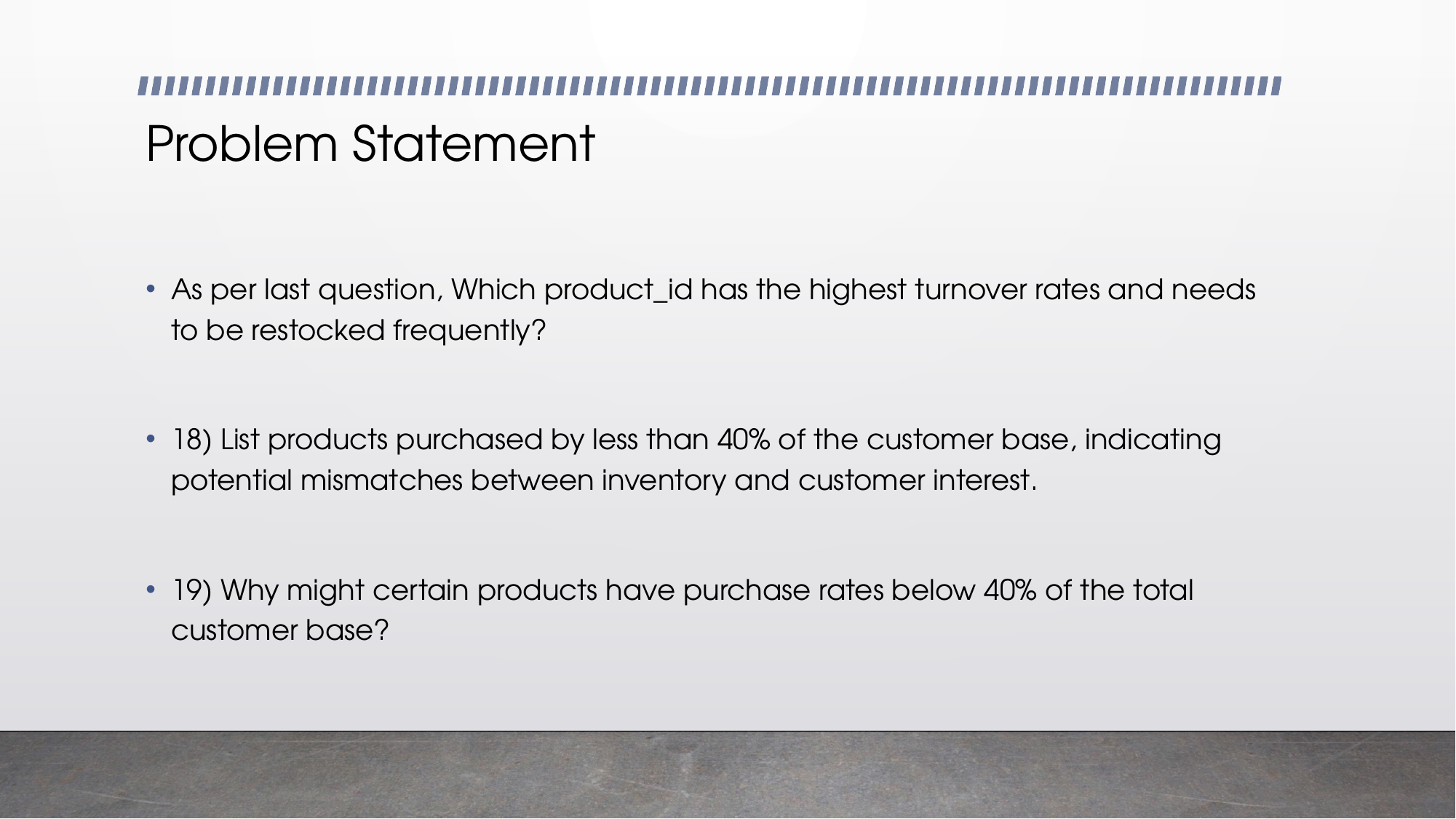

# Problem Statement
As per last question, Which product_id has the highest turnover rates and needs to be restocked frequently?

18) List products purchased by less than 40% of the customer base, indicating potential mismatches between inventory and customer interest.

19) Why might certain products have purchase rates below 40% of the total customer base?